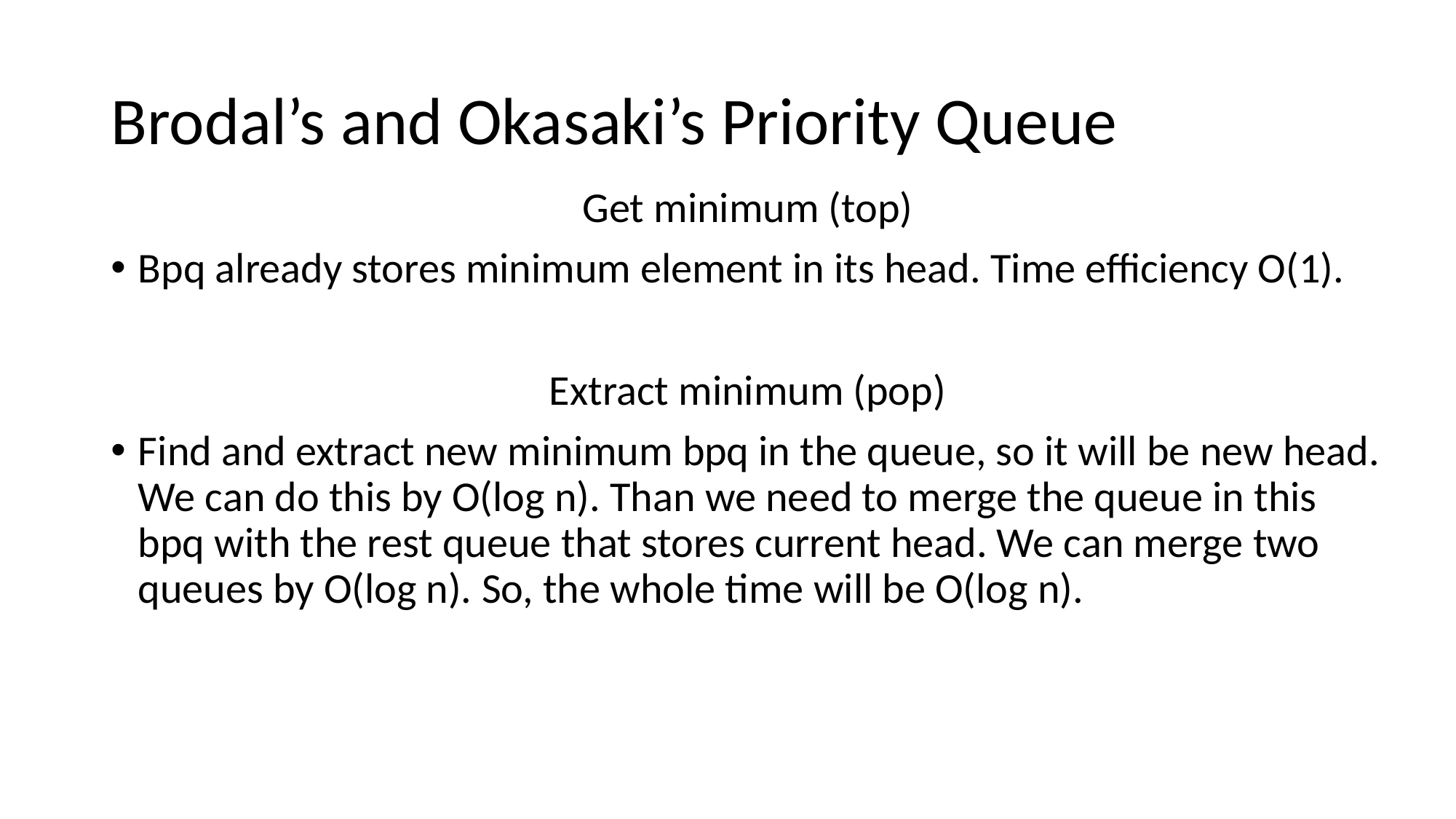

# Brodal’s and Okasaki’s Priority Queue
Get minimum (top)
Bpq already stores minimum element in its head. Time efficiency O(1).

Extract minimum (pop)
Find and extract new minimum bpq in the queue, so it will be new head. We can do this by O(log n). Than we need to merge the queue in this bpq with the rest queue that stores current head. We can merge two queues by O(log n). So, the whole time will be O(log n).